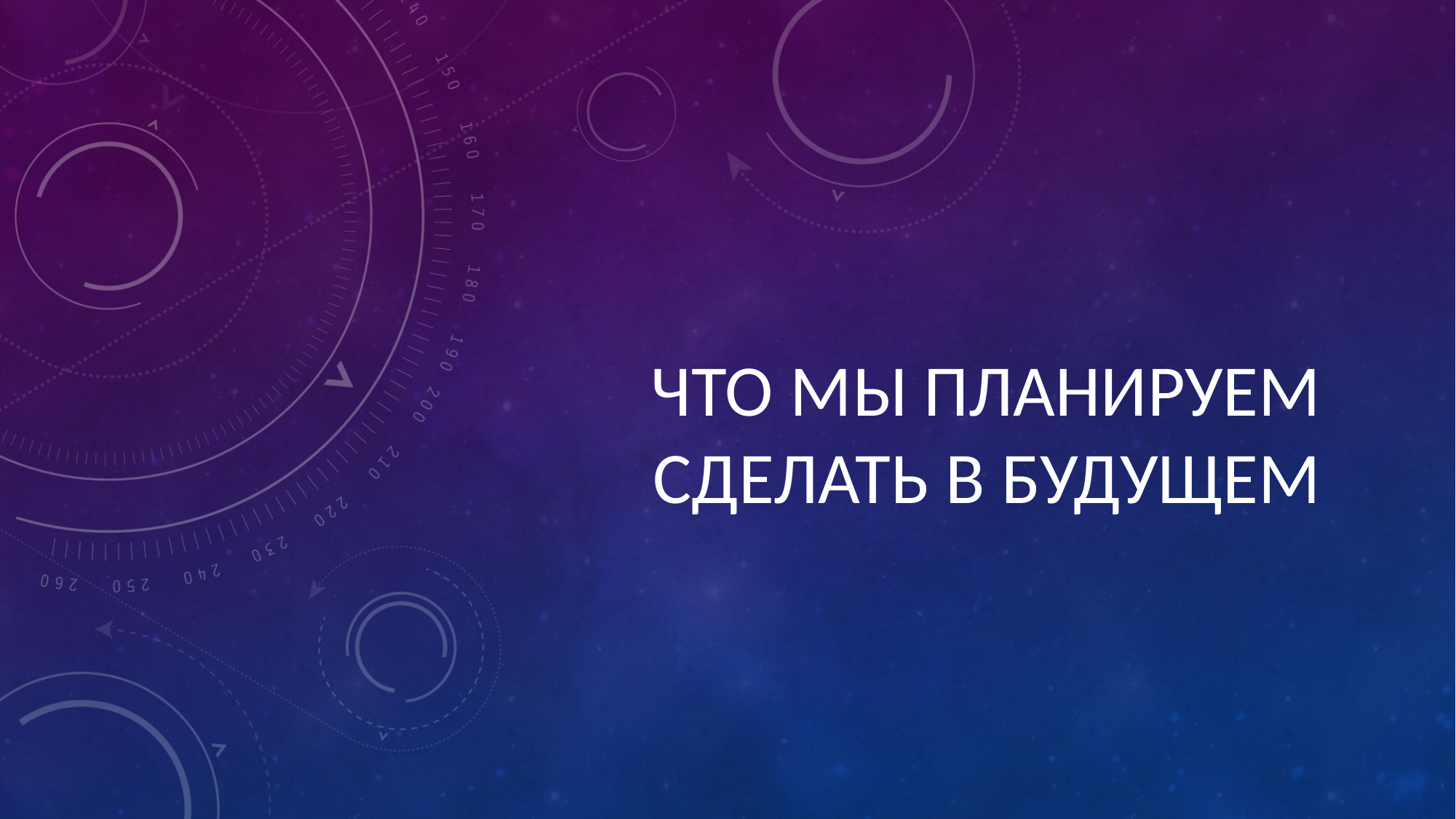

# Что мы планируем сделать в будущем